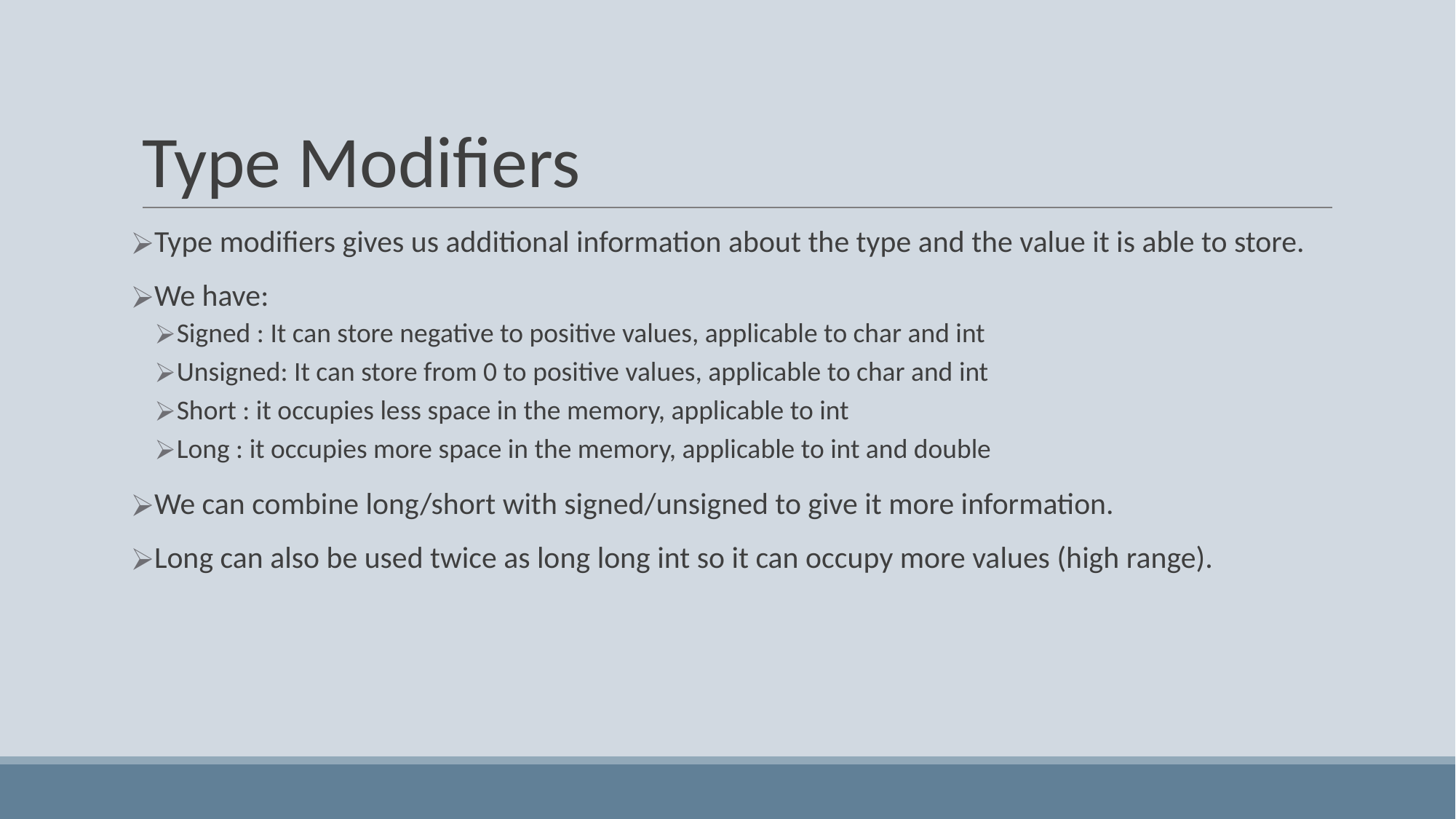

# Type Modifiers
Type modifiers gives us additional information about the type and the value it is able to store.
We have:
Signed : It can store negative to positive values, applicable to char and int
Unsigned: It can store from 0 to positive values, applicable to char and int
Short : it occupies less space in the memory, applicable to int
Long : it occupies more space in the memory, applicable to int and double
We can combine long/short with signed/unsigned to give it more information.
Long can also be used twice as long long int so it can occupy more values (high range).